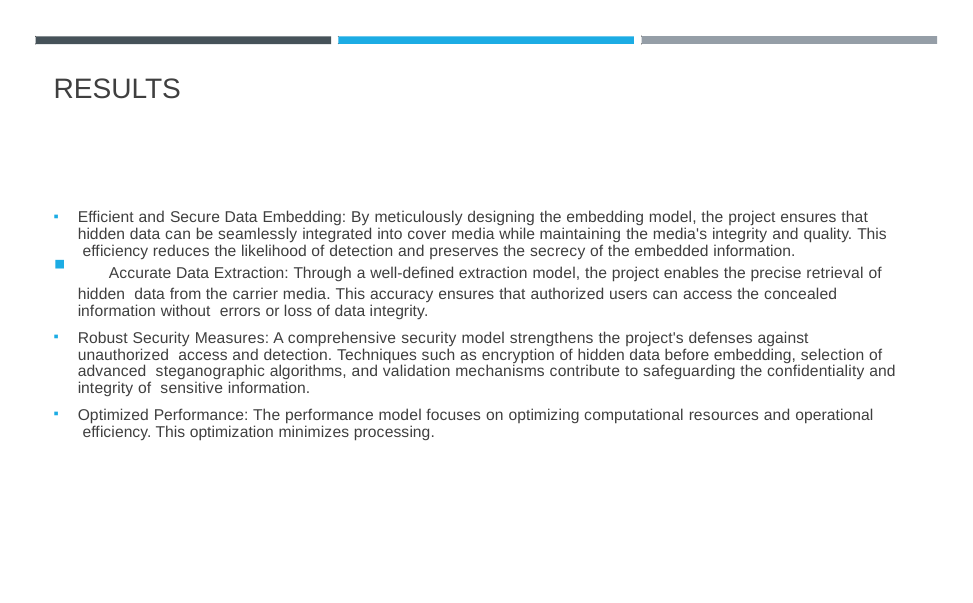

# RESULTS
Efficient and Secure Data Embedding: By meticulously designing the embedding model, the project ensures that  hidden data can be seamlessly integrated into cover media while maintaining the media's integrity and quality. This  efficiency reduces the likelihood of detection and preserves the secrecy of the embedded information.
	Accurate Data Extraction: Through a well-defined extraction model, the project enables the precise retrieval of hidden  data from the carrier media. This accuracy ensures that authorized users can access the concealed information without  errors or loss of data integrity.
Robust Security Measures: A comprehensive security model strengthens the project's defenses against unauthorized  access and detection. Techniques such as encryption of hidden data before embedding, selection of advanced  steganographic algorithms, and validation mechanisms contribute to safeguarding the confidentiality and integrity of  sensitive information.
Optimized Performance: The performance model focuses on optimizing computational resources and operational  efficiency. This optimization minimizes processing.